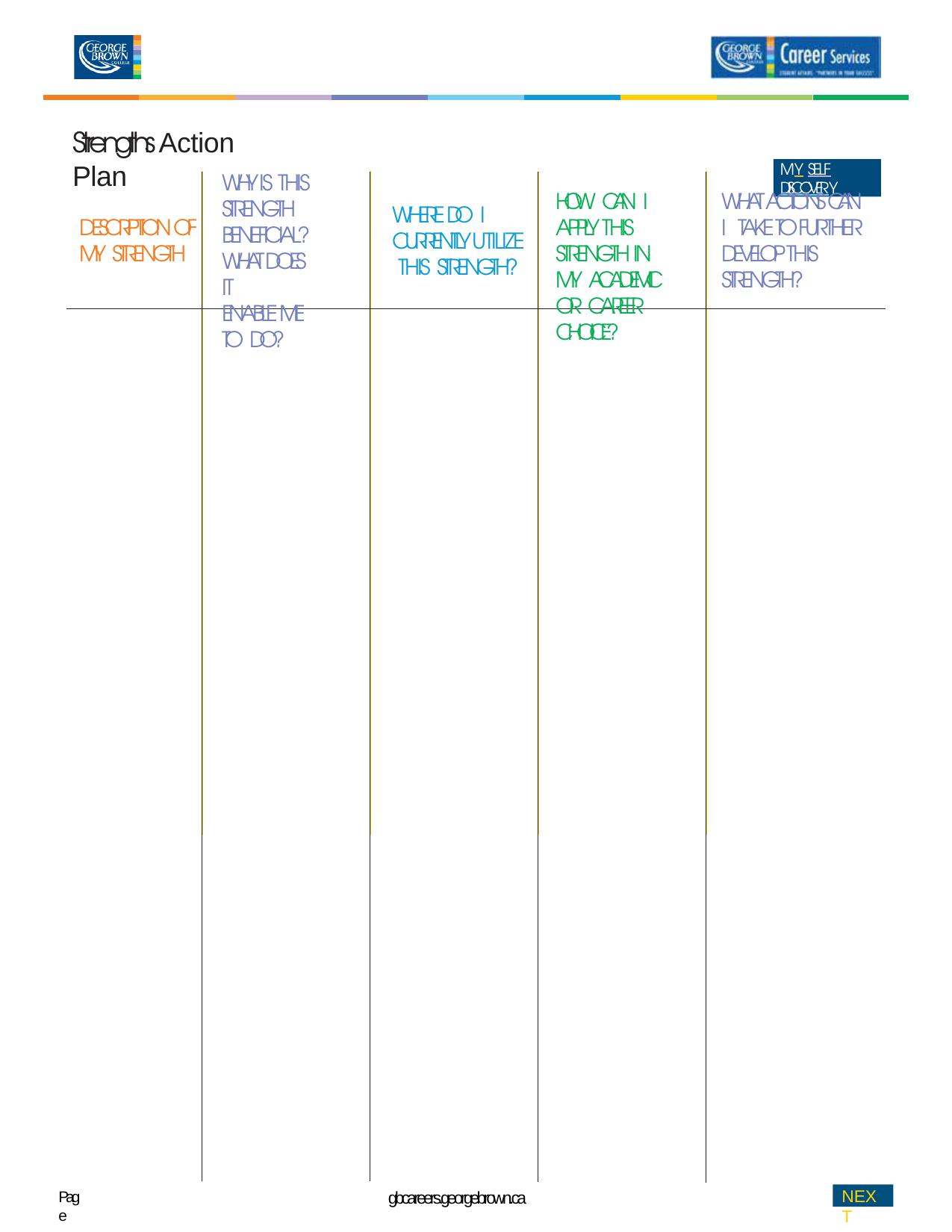

Strengths Action Plan
MY SELF DISCOVERY
WHY IS THIS  STRENGTH  BENEFICIAL?  WHAT DOES IT
ENABLE ME TO DO?

HOW CAN I APPLY  THIS STRENGTH  IN MY ACADEMIC
OR CAREER CHOICE?
WHAT ACTIONS CAN I  TAKE TO FURTHER  DEVELOP THIS  STRENGTH?
WHERE DO I  CURRENTLY UTILIZE  THIS STRENGTH?
DESCRIPTION OF  MY STRENGTH

NEXT
gbcareers.georgebrown.ca
Page